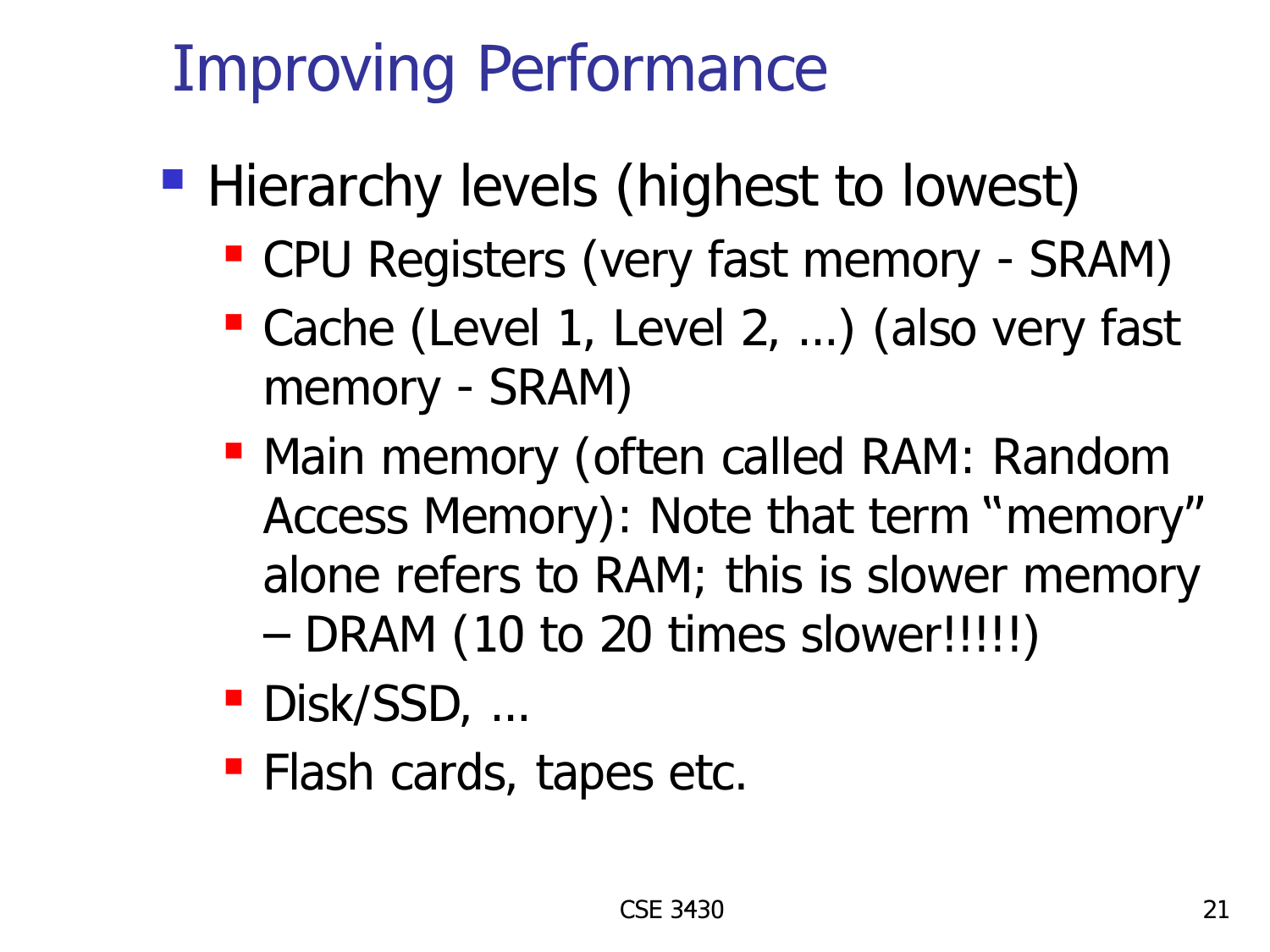

# Improving Performance
Hierarchy levels (highest to lowest)
CPU Registers (very fast memory - SRAM)
Cache (Level 1, Level 2, …) (also very fast memory - SRAM)
Main memory (often called RAM: Random Access Memory): Note that term “memory” alone refers to RAM; this is slower memory – DRAM (10 to 20 times slower!!!!!)
Disk/SSD, …
Flash cards, tapes etc.
CSE 3430
21